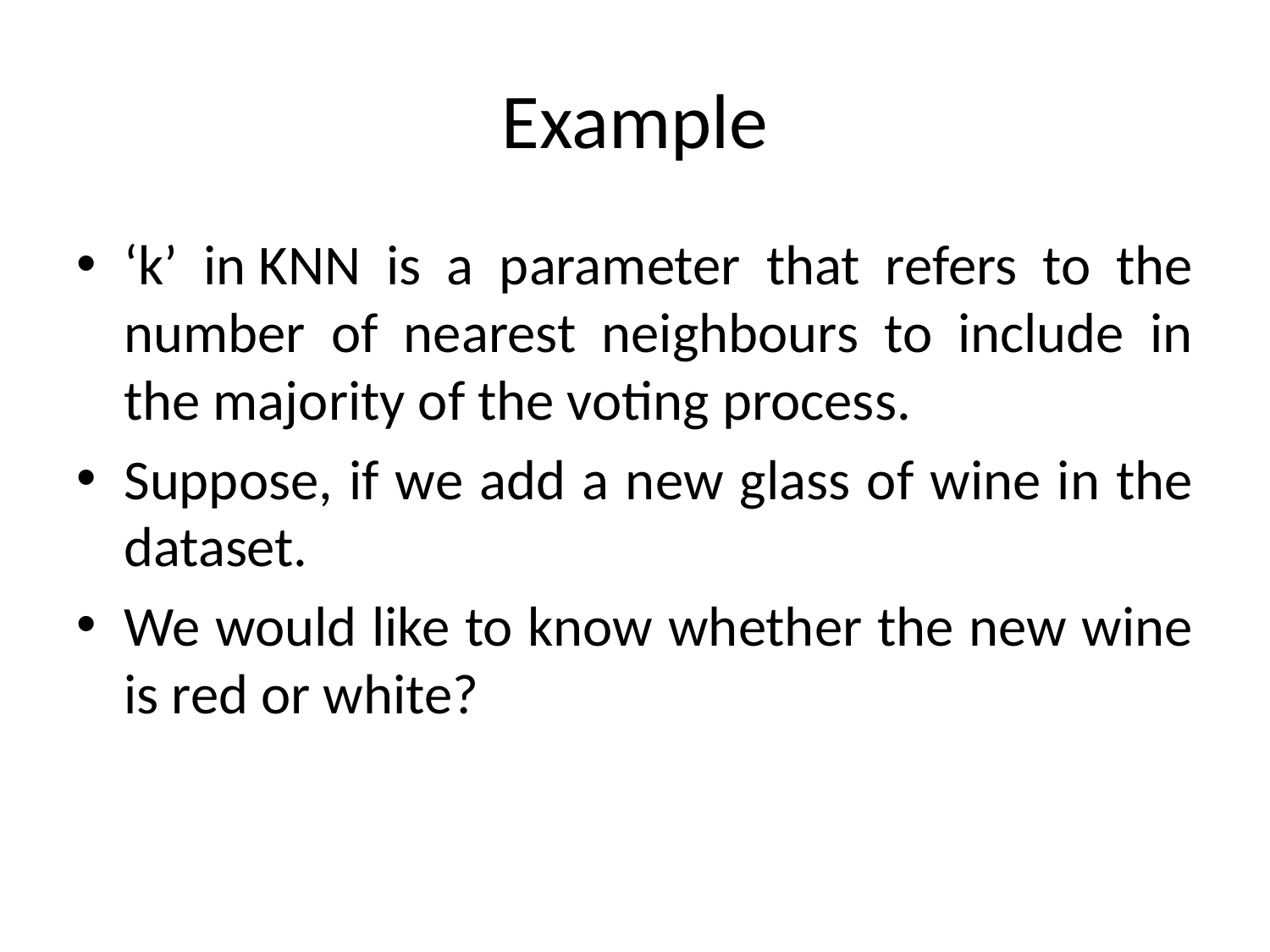

# Example
‘k’ in KNN is a parameter that refers to the number of nearest neighbours to include in the majority of the voting process.
Suppose, if we add a new glass of wine in the dataset.
We would like to know whether the new wine is red or white?